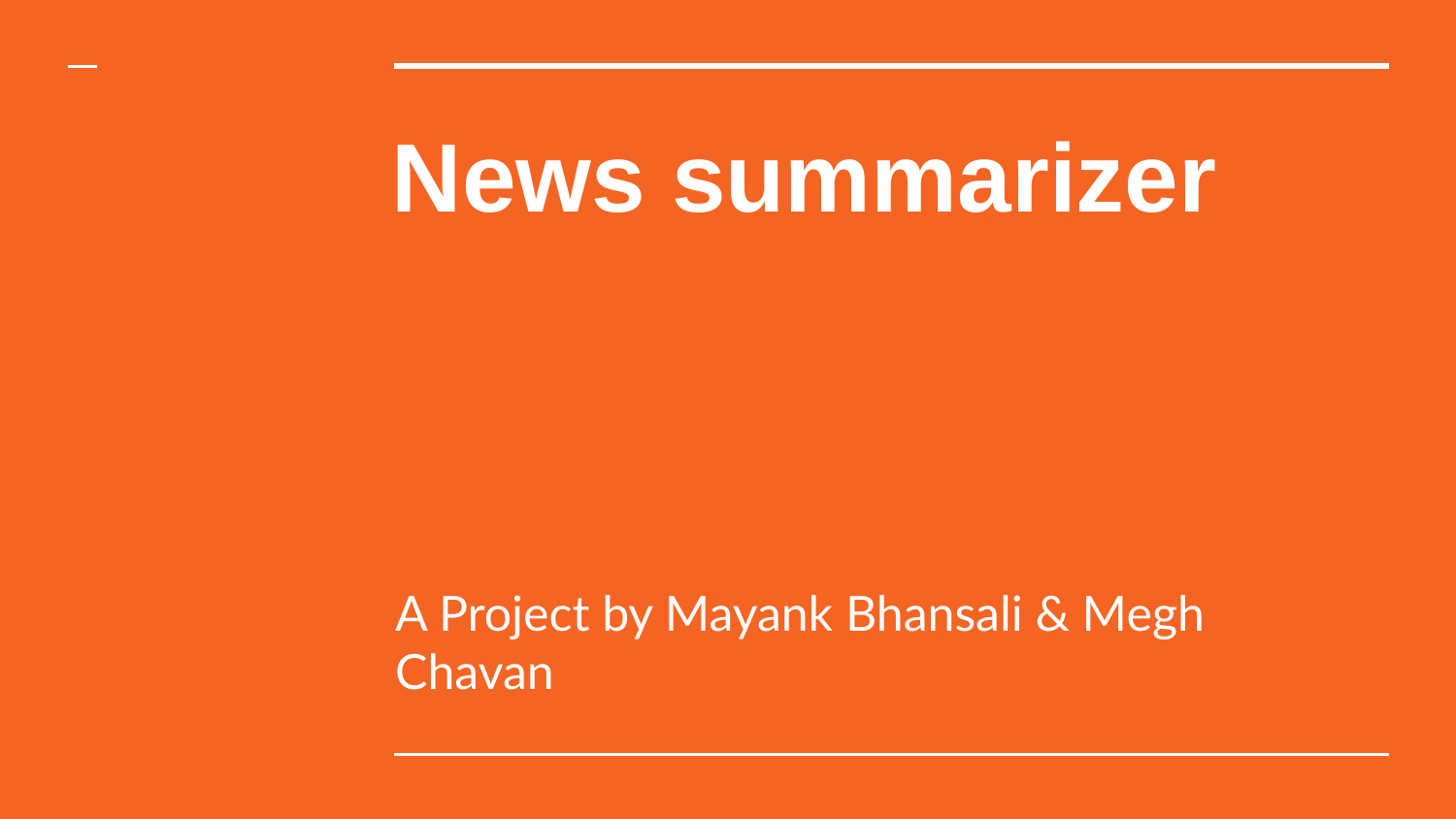

# News summarizer
A Project by Mayank Bhansali & Megh Chavan